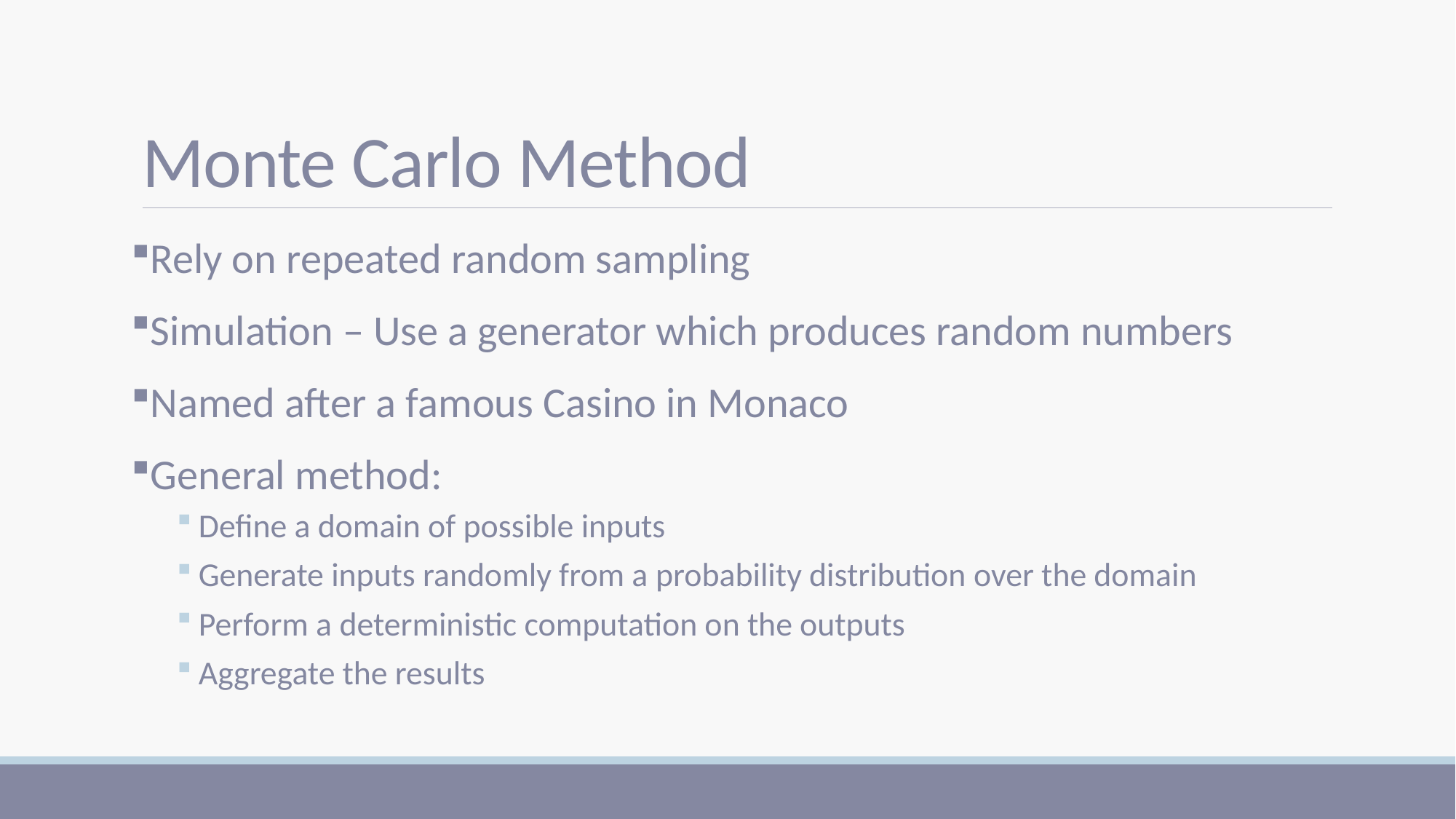

# Monte Carlo Method
Rely on repeated random sampling
Simulation – Use a generator which produces random numbers
Named after a famous Casino in Monaco
General method:
Define a domain of possible inputs
Generate inputs randomly from a probability distribution over the domain
Perform a deterministic computation on the outputs
Aggregate the results